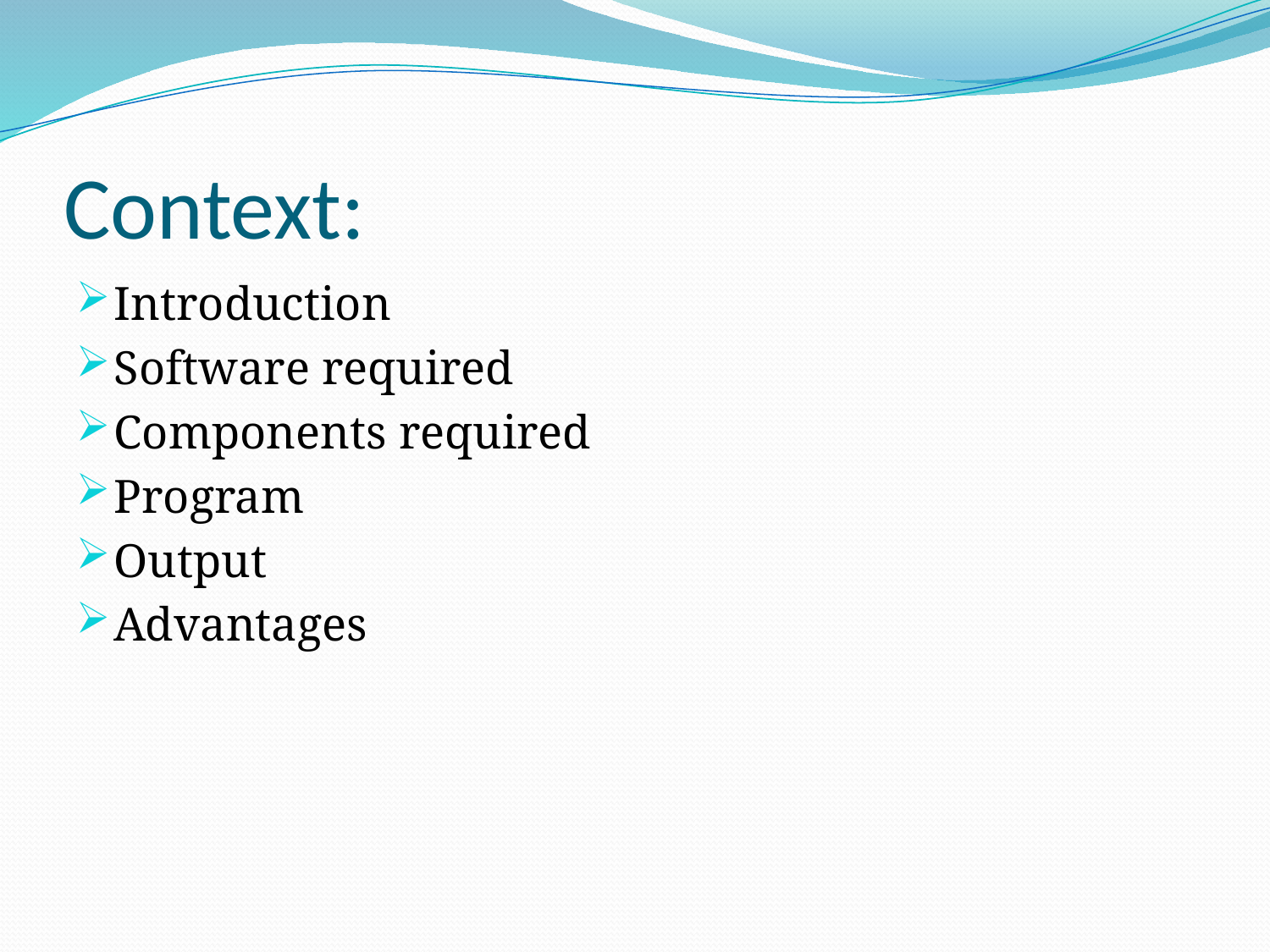

# Context:
Introduction
Software required
Components required
Program
Output
Advantages